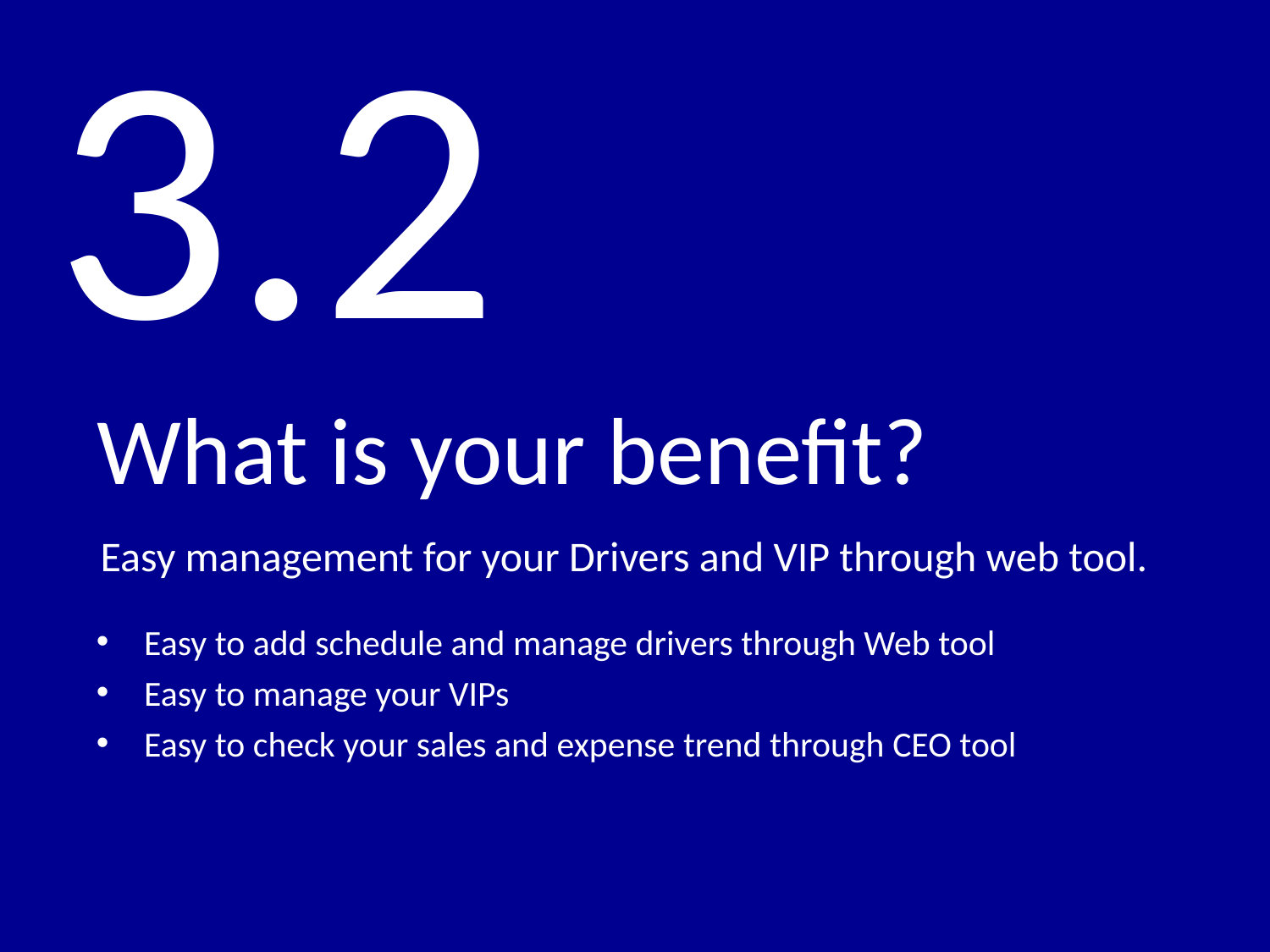

3.2

What is your benefit?

Easy management for your Drivers and VIP through web tool.
Easy to add schedule and manage drivers through Web tool
Easy to manage your VIPs
Easy to check your sales and expense trend through CEO tool